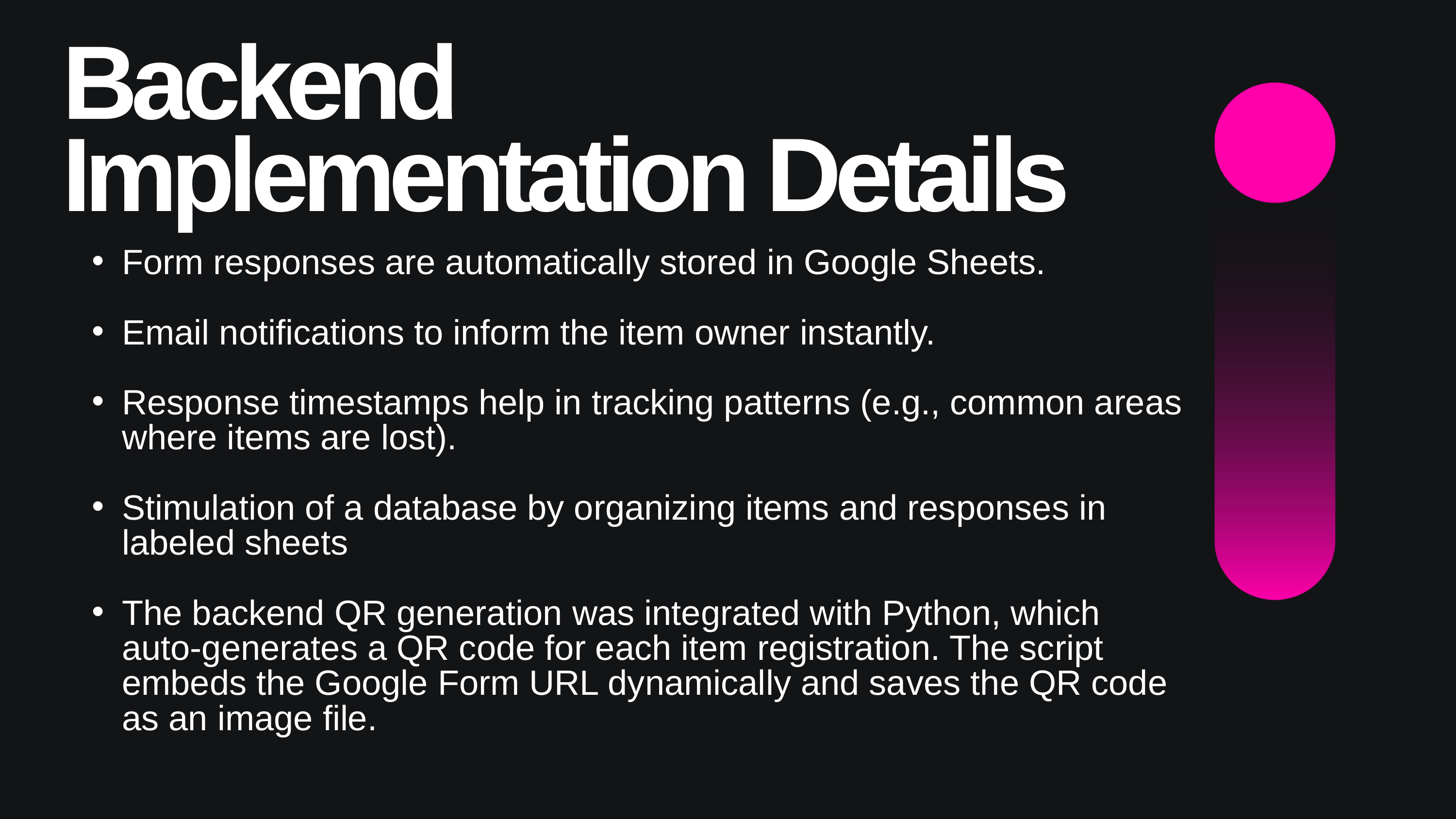

Backend Implementation Details

Form responses are automatically stored in Google Sheets.

Email notifications to inform the item owner instantly.

Response timestamps help in tracking patterns (e.g., common areas where items are lost).

Stimulation of a database by organizing items and responses in labeled sheets

The backend QR generation was integrated with Python, which auto-generates a QR code for each item registration. The script embeds the Google Form URL dynamically and saves the QR code as an image file.